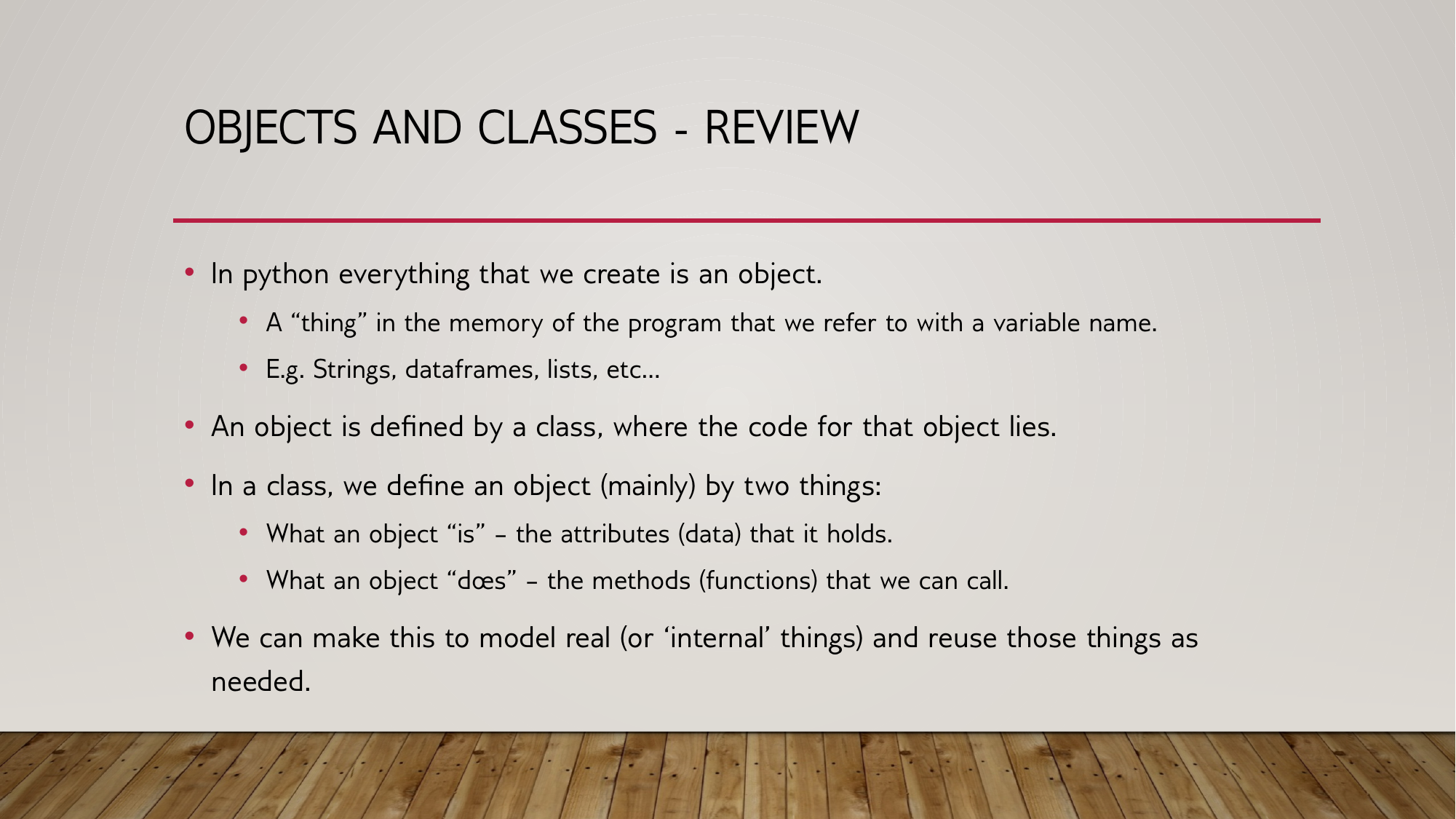

# Objects and Classes - Review
In python everything that we create is an object.
A “thing” in the memory of the program that we refer to with a variable name.
E.g. Strings, dataframes, lists, etc…
An object is defined by a class, where the code for that object lies.
In a class, we define an object (mainly) by two things:
What an object “is” – the attributes (data) that it holds.
What an object “does” – the methods (functions) that we can call.
We can make this to model real (or ‘internal’ things) and reuse those things as needed.